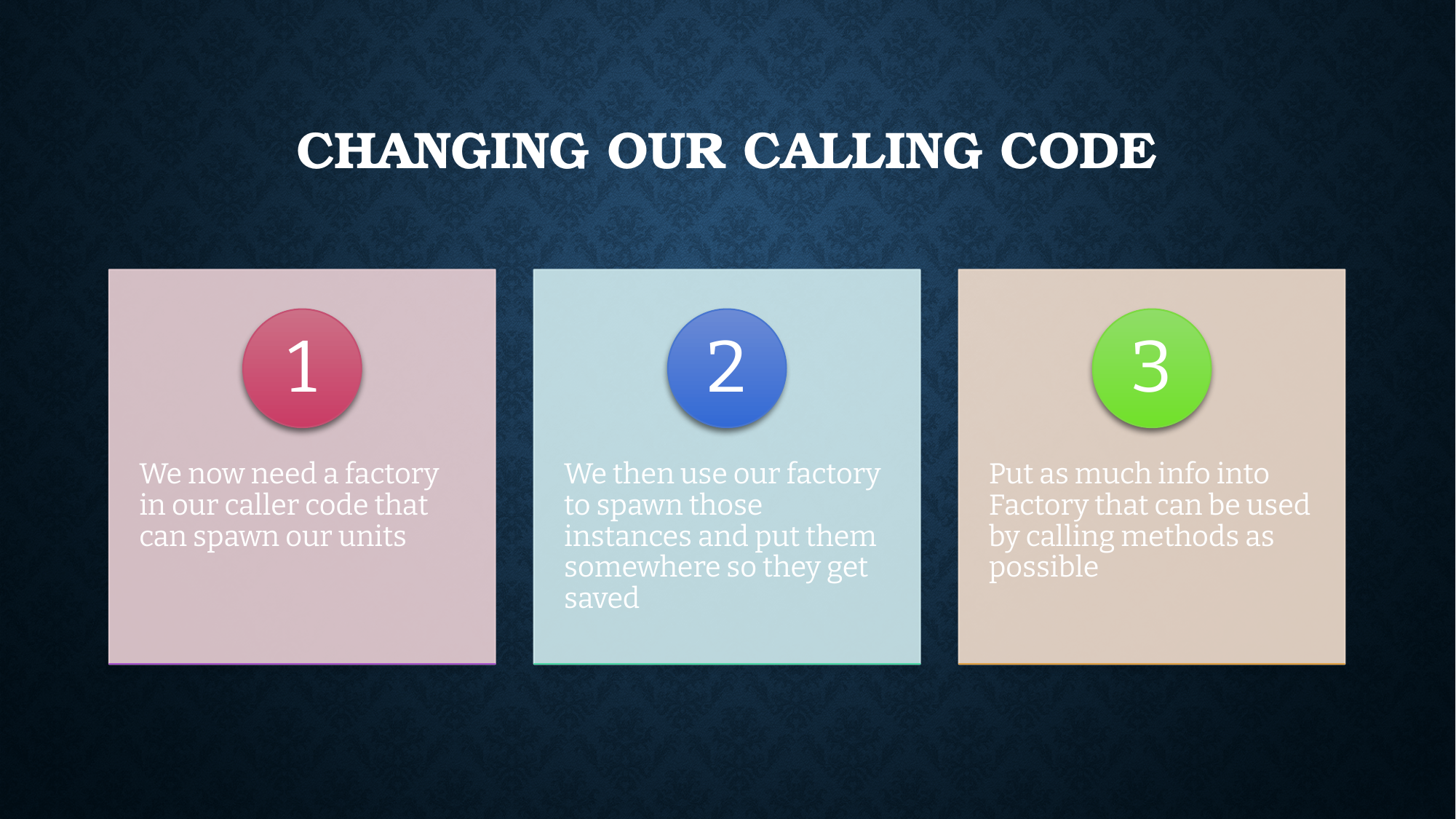

# Changing our calling code
We now need a factory in our caller code that can spawn our units
1
We then use our factory to spawn those instances and put them somewhere so they get saved
2
Put as much info into Factory that can be used by calling methods as possible
3